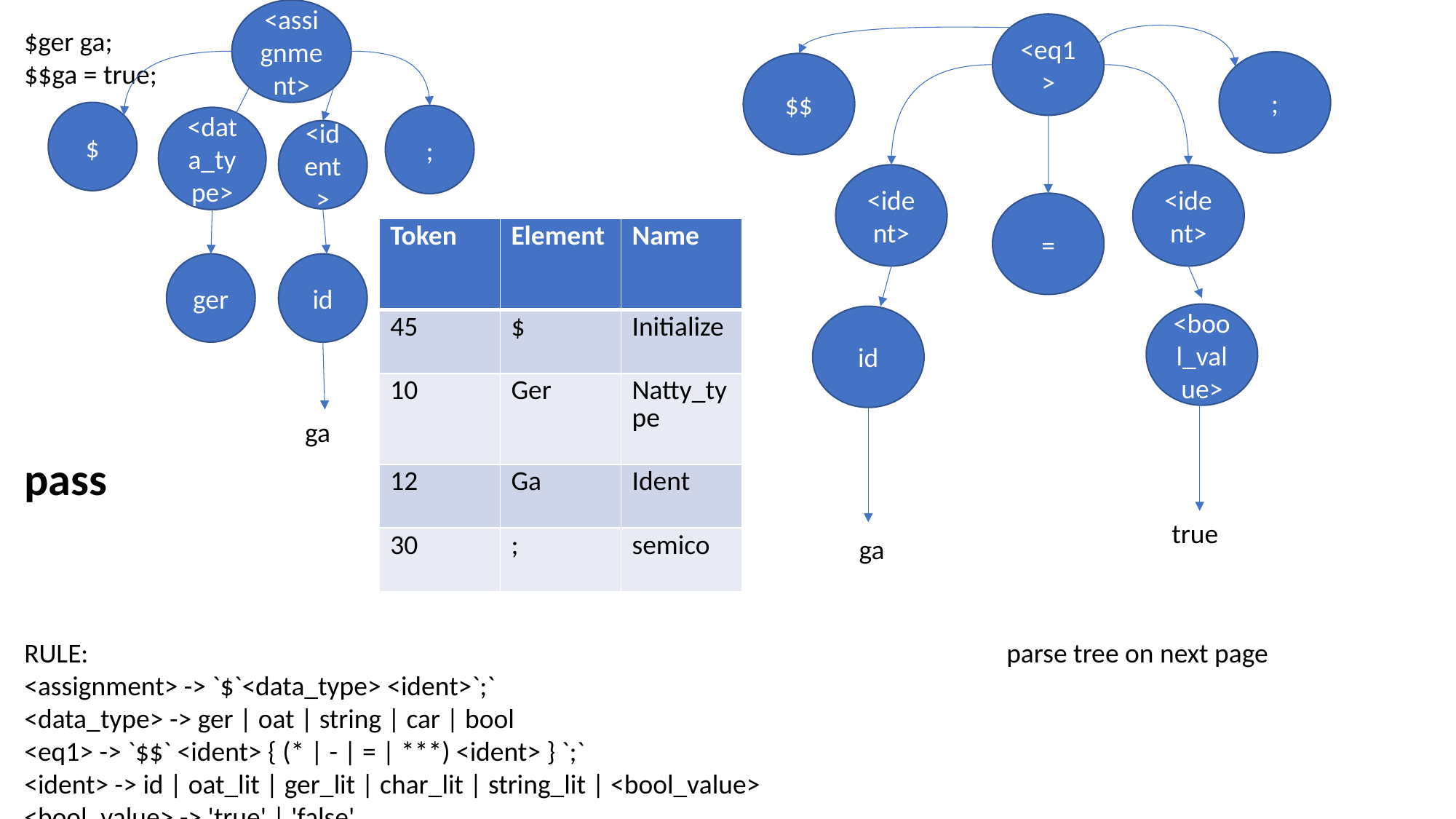

<assignment>
<eq1>
$ger ga;
$$ga = true;

pass

RULE:									parse tree on next page
<assignment> -> `$`<data_type> <ident>`;`
<data_type> -> ger | oat | string | car | bool
<eq1> -> `$$` <ident> { (* | - | = | ***) <ident> } `;`
<ident> -> id | oat_lit | ger_lit | char_lit | string_lit | <bool_value>
<bool_value> -> 'true' | 'false'

;
$$
$
;
<data_type>
<ident>
<ident>
<ident>
=
| Token | Element | Name |
| --- | --- | --- |
| 45 | $ | Initialize |
| 10 | Ger | Natty\_type |
| 12 | Ga | Ident |
| 30 | ; | semico |
id
ger
<bool_value>
id
ga
true
ga